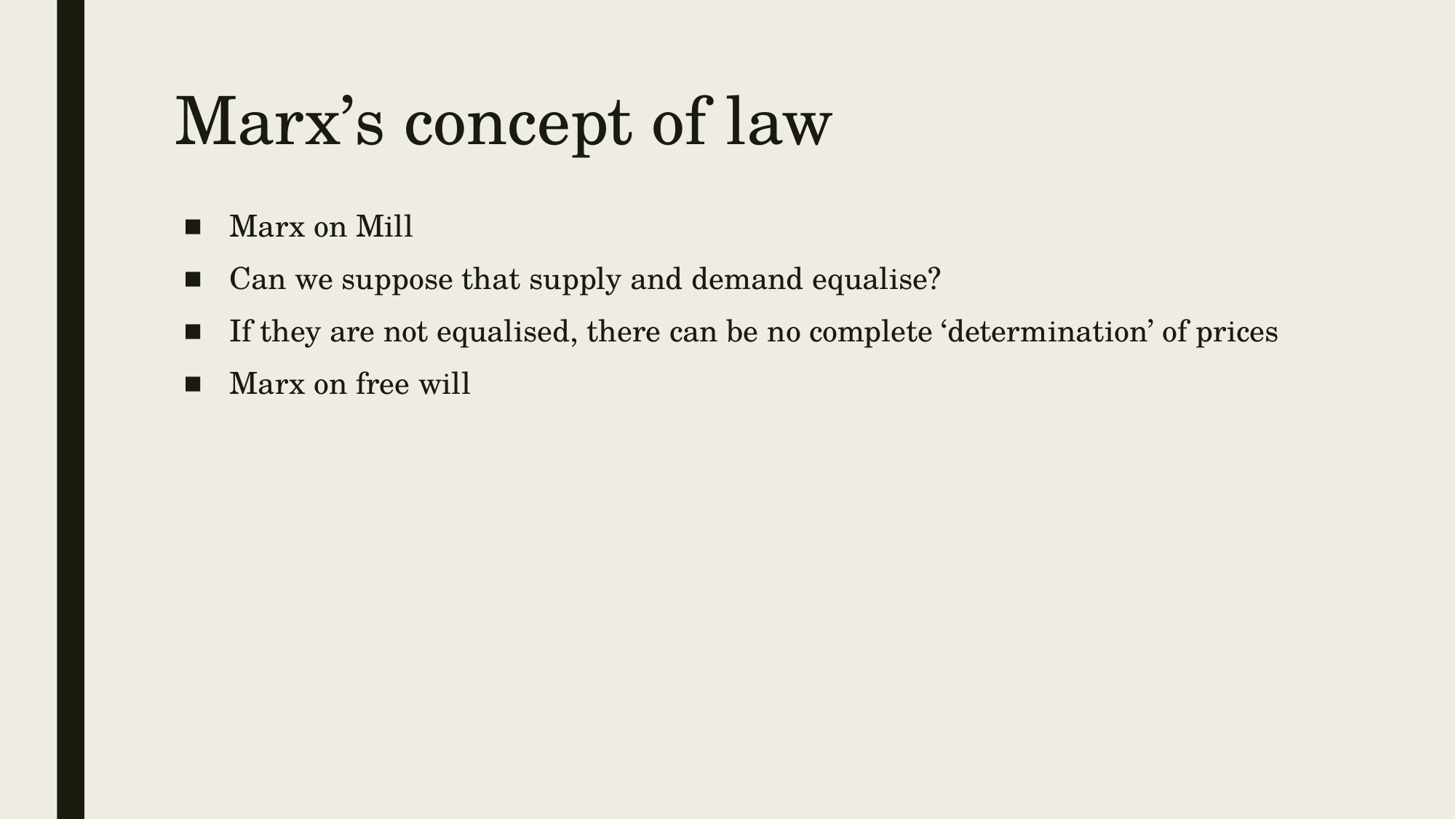

# Marx’s concept of law
Marx on Mill
Can we suppose that supply and demand equalise?
If they are not equalised, there can be no complete ‘determination’ of prices
Marx on free will